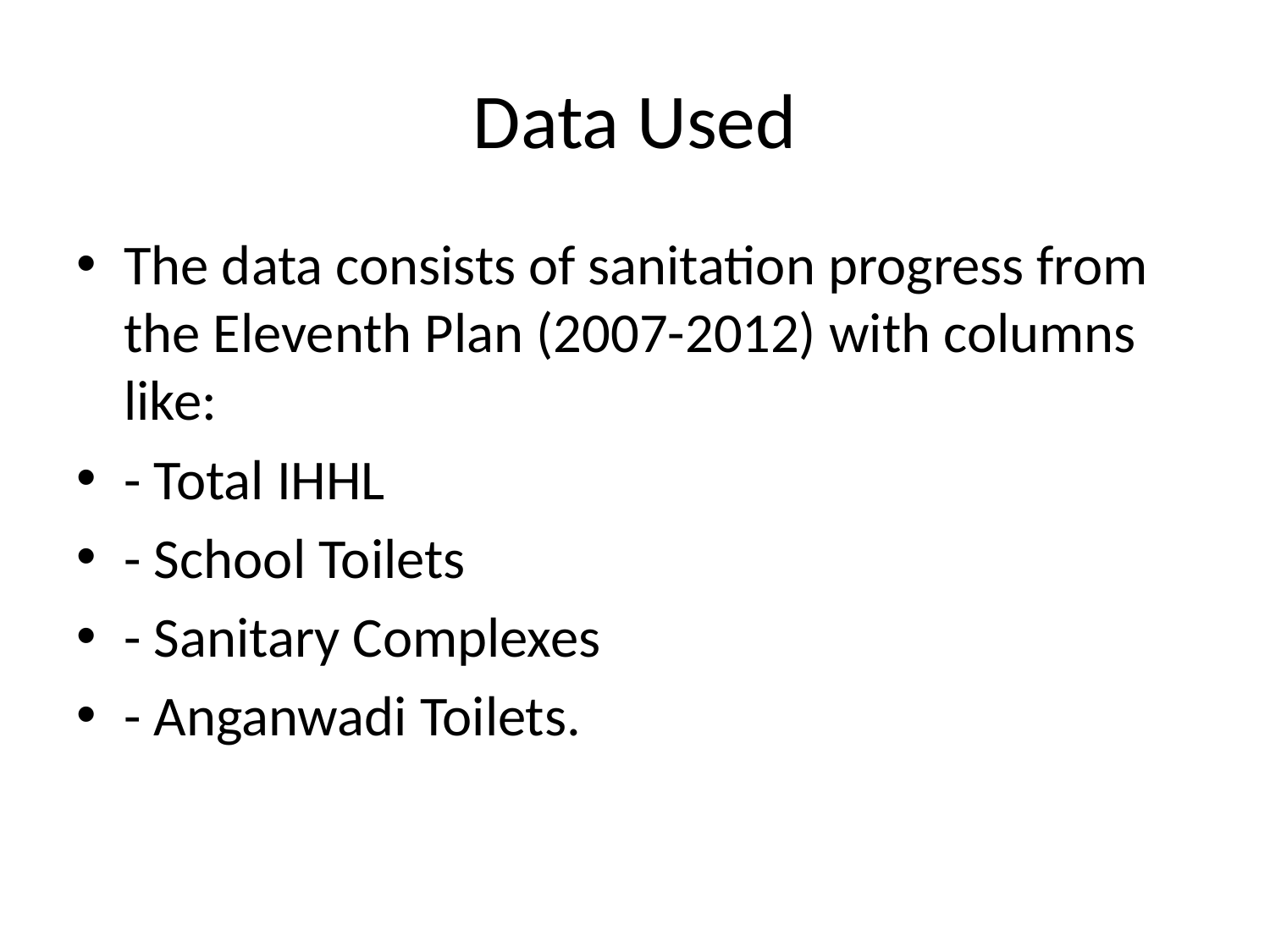

# Data Used
The data consists of sanitation progress from the Eleventh Plan (2007-2012) with columns like:
- Total IHHL
- School Toilets
- Sanitary Complexes
- Anganwadi Toilets.